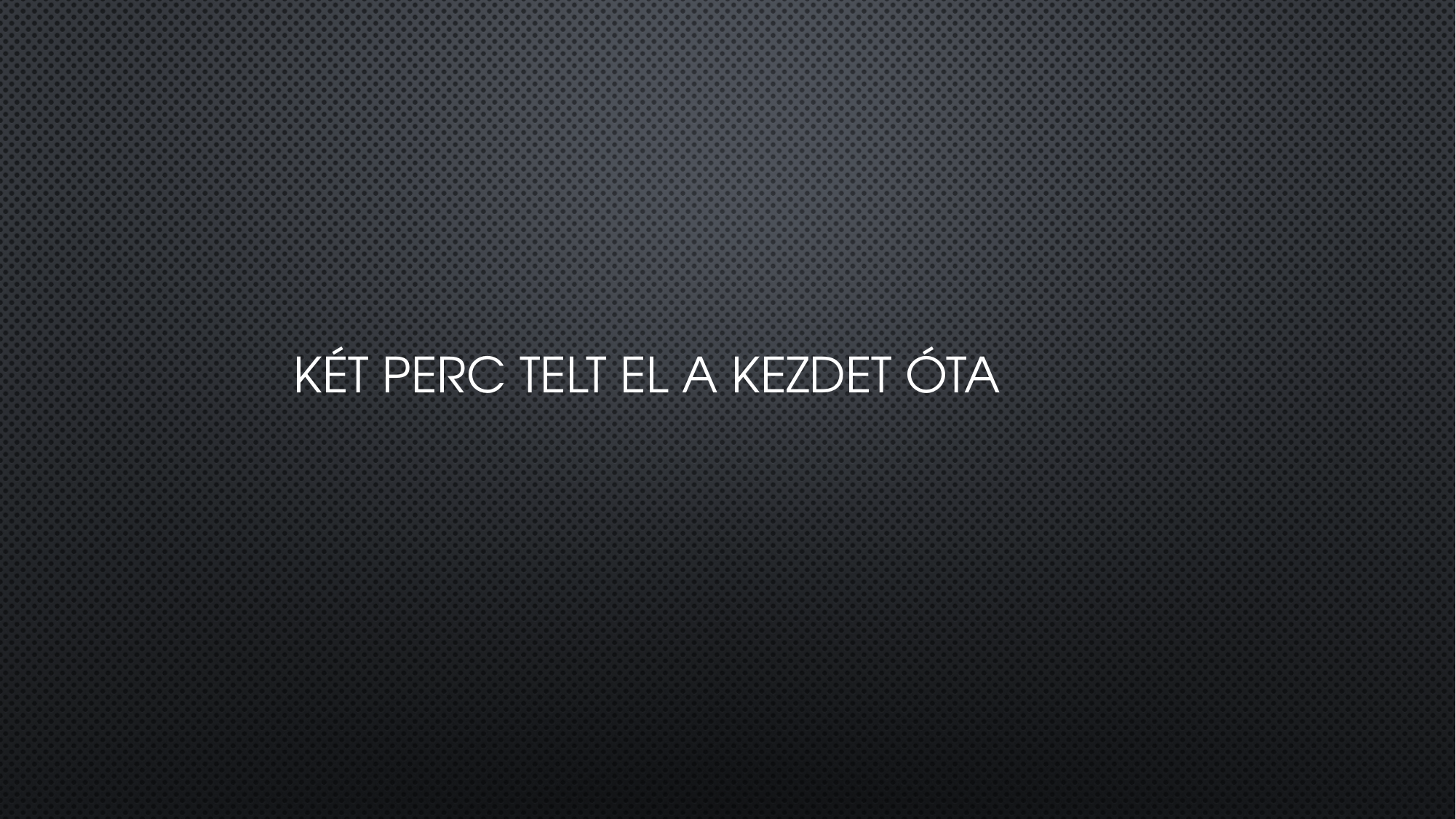

# Két perc telt el a kezdet óta